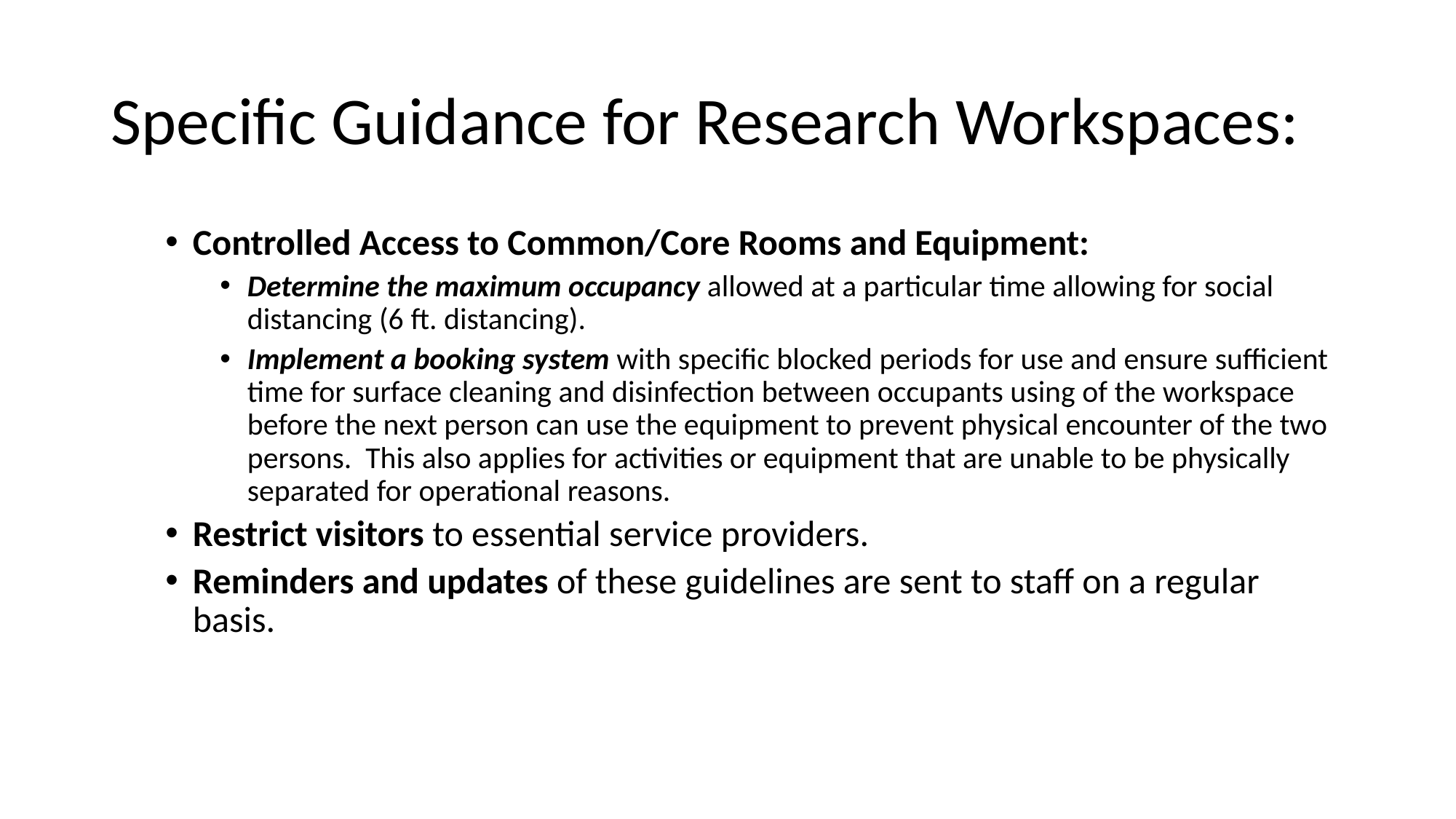

# Specific Guidance for Research Workspaces:
Controlled Access to Common/Core Rooms and Equipment:
Determine the maximum occupancy allowed at a particular time allowing for social distancing (6 ft. distancing).
Implement a booking system with specific blocked periods for use and ensure sufficient time for surface cleaning and disinfection between occupants using of the workspace  before the next person can use the equipment to prevent physical encounter of the two persons.  This also applies for activities or equipment that are unable to be physically separated for operational reasons.
Restrict visitors to essential service providers.
Reminders and updates of these guidelines are sent to staff on a regular basis.